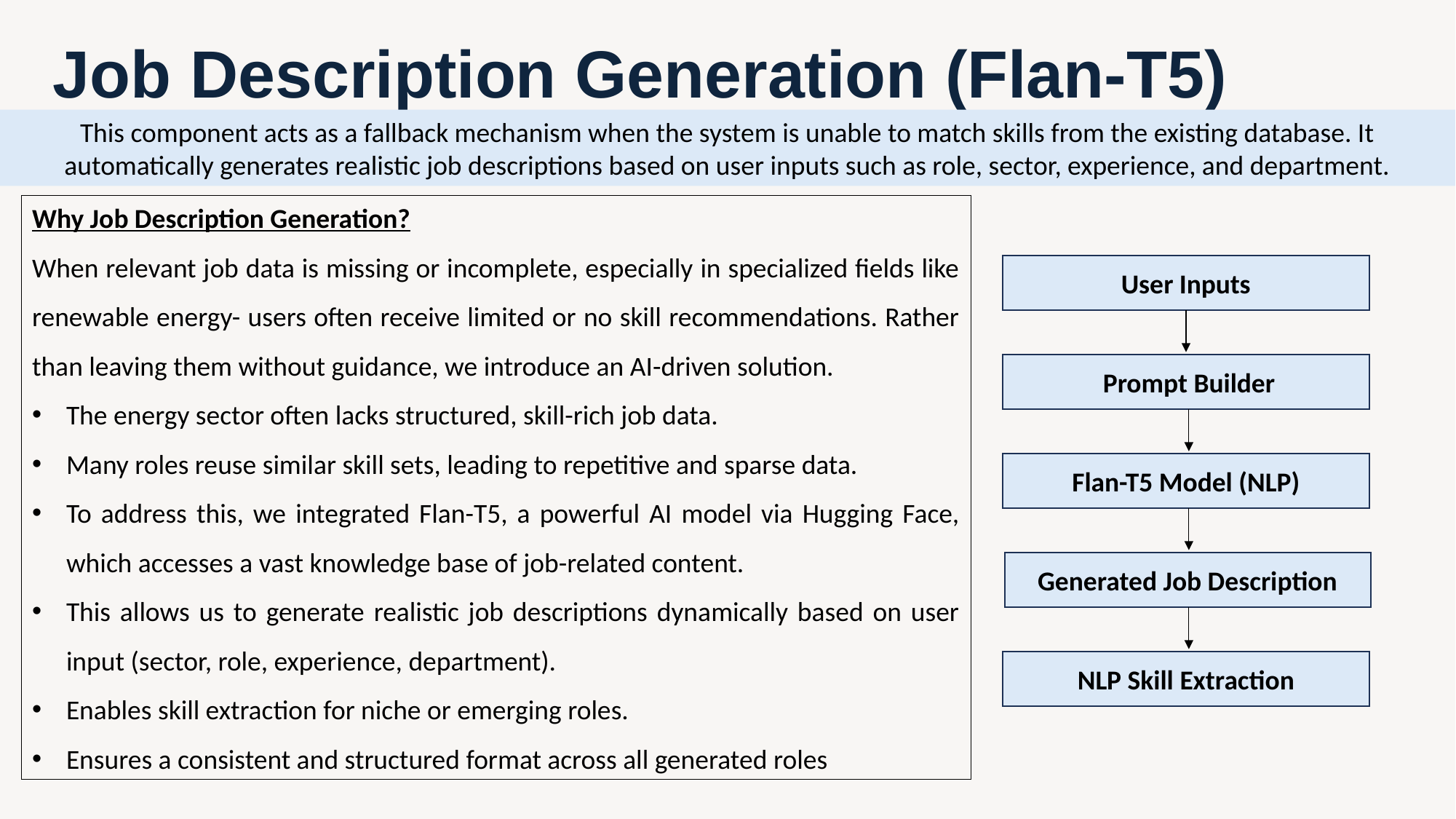

# Job Description Generation (Flan-T5)
This component acts as a fallback mechanism when the system is unable to match skills from the existing database. It automatically generates realistic job descriptions based on user inputs such as role, sector, experience, and department.
Why Job Description Generation?
When relevant job data is missing or incomplete, especially in specialized fields like renewable energy- users often receive limited or no skill recommendations. Rather than leaving them without guidance, we introduce an AI-driven solution.
The energy sector often lacks structured, skill-rich job data.
Many roles reuse similar skill sets, leading to repetitive and sparse data.
To address this, we integrated Flan-T5, a powerful AI model via Hugging Face, which accesses a vast knowledge base of job-related content.
This allows us to generate realistic job descriptions dynamically based on user input (sector, role, experience, department).
Enables skill extraction for niche or emerging roles.
Ensures a consistent and structured format across all generated roles
User Inputs
 Prompt Builder
Flan-T5 Model (NLP)
Generated Job Description
NLP Skill Extraction